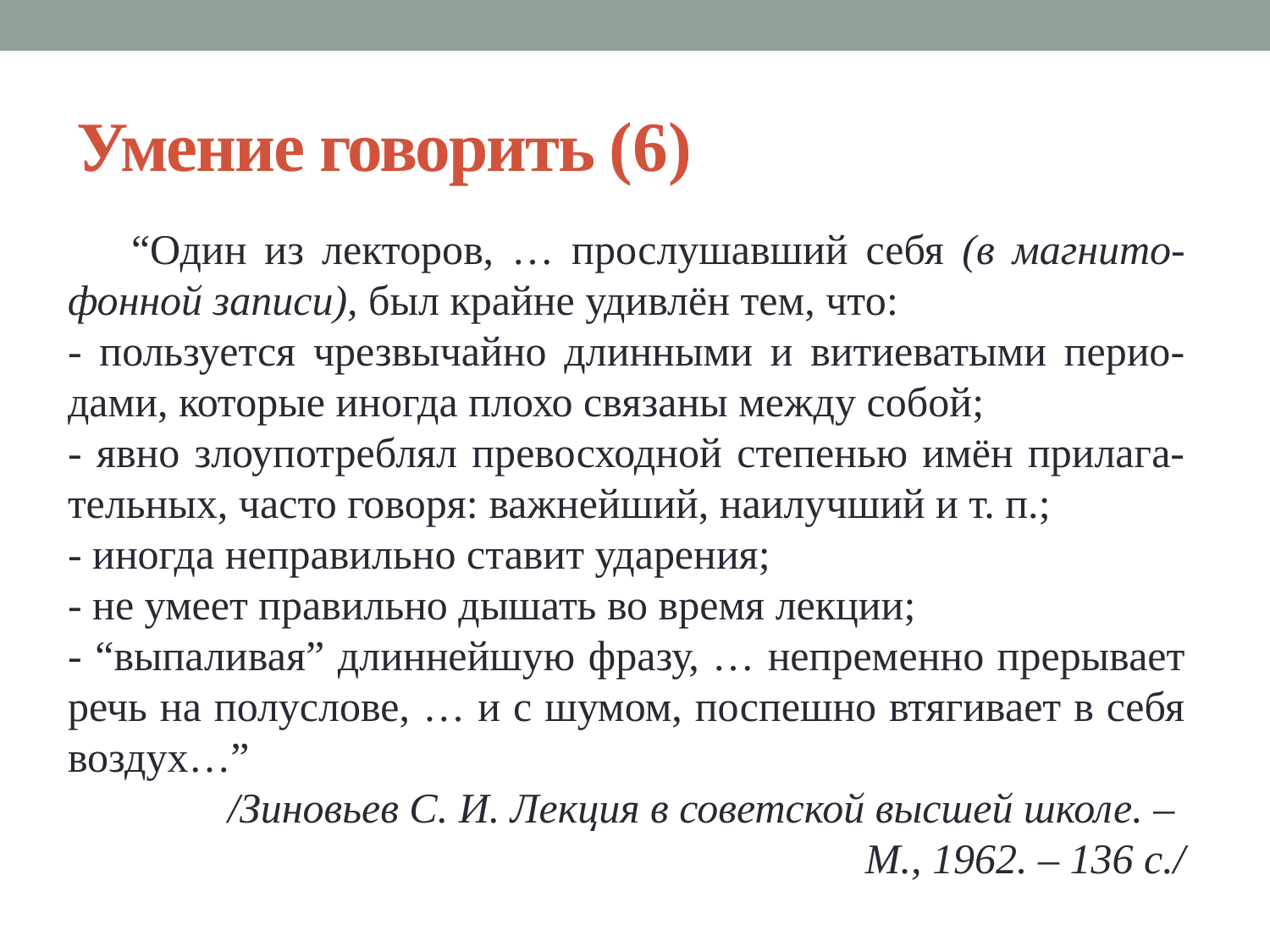

# Умение говорить (6)
“Один из лекторов, … прослушавший себя (в магнито-фонной записи), был крайне удивлён тем, что:
- пользуется чрезвычайно длинными и витиеватыми перио-дами, которые иногда плохо связаны между собой;
- явно злоупотреблял превосходной степенью имён прилага-тельных, часто говоря: важнейший, наилучший и т. п.;
- иногда неправильно ставит ударения;
- не умеет правильно дышать во время лекции;
- “выпаливая” длиннейшую фразу, … непременно прерывает речь на полуслове, … и с шумом, поспешно втягивает в себя воздух…”
/Зиновьев С. И. Лекция в советской высшей школе. –
М., 1962. – 136 с./